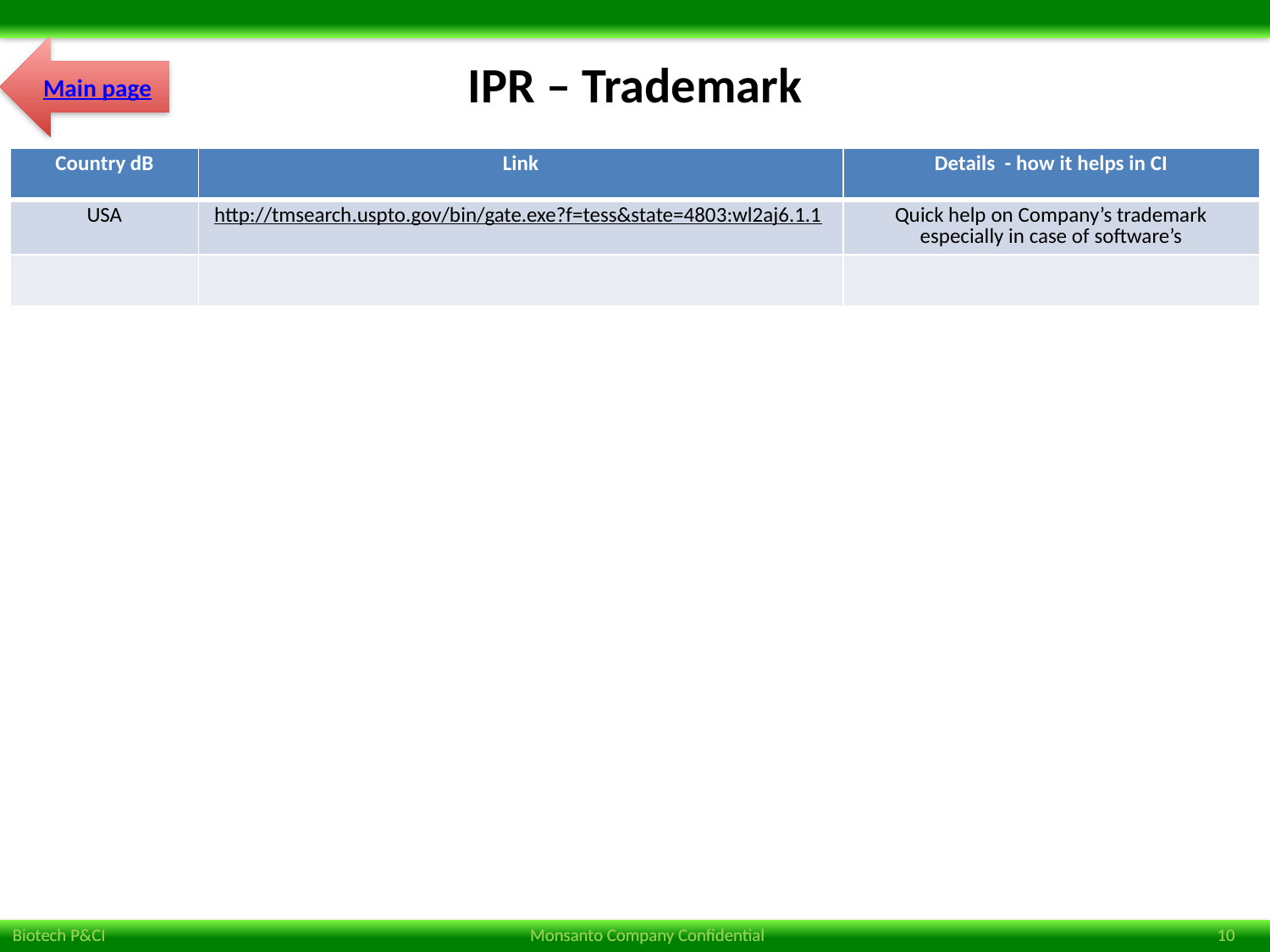

Main page
# IPR – Trademark
| Country dB | Link | Details - how it helps in CI |
| --- | --- | --- |
| USA | http://tmsearch.uspto.gov/bin/gate.exe?f=tess&state=4803:wl2aj6.1.1 | Quick help on Company’s trademark especially in case of software’s |
|  |  |  |